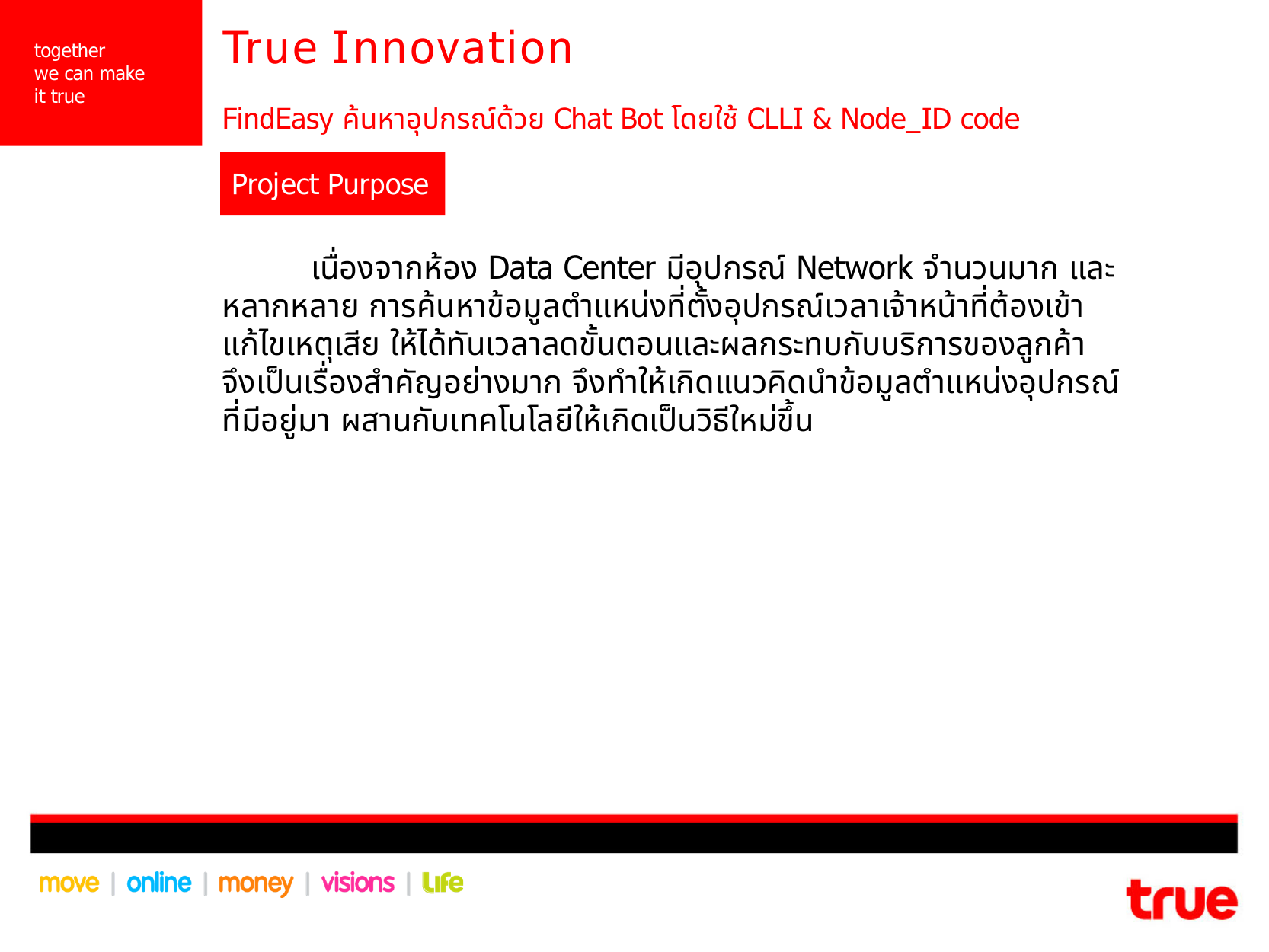

together
      we can make
      it true
# True Innovation
FindEasy ค้นหาอุปกรณ์ด้วย Chat Bot โดยใช้ CLLI & Node_ID code
Project Purpose
         เนื่องจากห้อง Data Center มีอุปกรณ์ Network จำนวนมาก และหลากหลาย การค้นหาข้อมูลตำแหน่งที่ตั้งอุปกรณ์เวลาเจ้าหน้าที่ต้องเข้าแก้ไขเหตุเสีย ให้ได้ทันเวลาลดขั้นตอนและผลกระทบกับบริการของลูกค้า จึงเป็นเรื่องสำคัญอย่างมาก จึงทำให้เกิดแนวคิดนำข้อมูลตำแหน่งอุปกรณ์ที่มีอยู่มา ผสานกับเทคโนโลยีให้เกิดเป็นวิธีใหม่ขึ้น